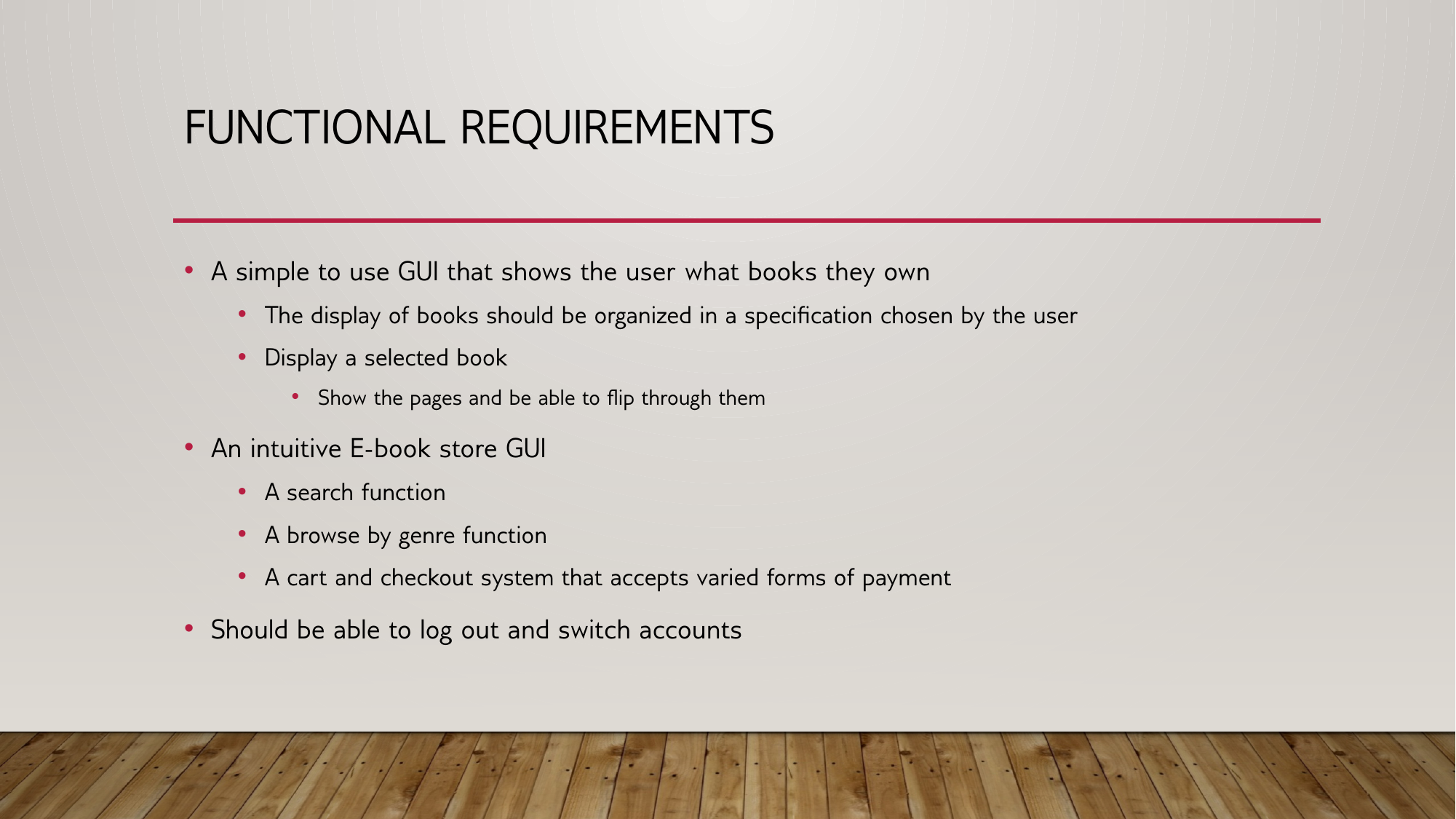

# Functional Requirements
A simple to use GUI that shows the user what books they own
The display of books should be organized in a specification chosen by the user
Display a selected book
Show the pages and be able to flip through them
An intuitive E-book store GUI
A search function
A browse by genre function
A cart and checkout system that accepts varied forms of payment
Should be able to log out and switch accounts